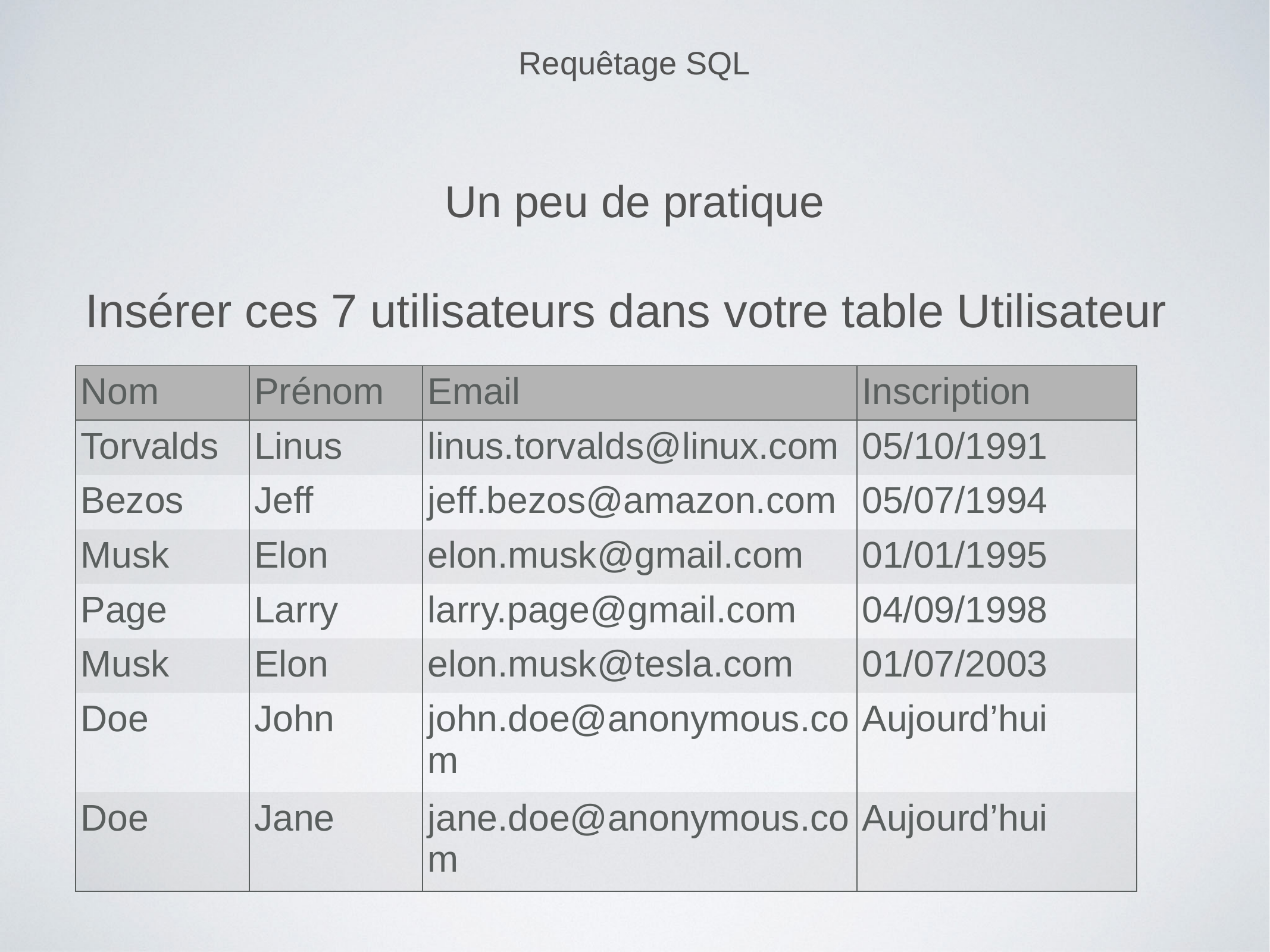

Requêtage SQL
Un peu de pratique
Insérer ces 7 utilisateurs dans votre table Utilisateur
| Nom | Prénom | Email | Inscription |
| --- | --- | --- | --- |
| Torvalds | Linus | linus.torvalds@linux.com | 05/10/1991 |
| Bezos | Jeff | jeff.bezos@amazon.com | 05/07/1994 |
| Musk | Elon | elon.musk@gmail.com | 01/01/1995 |
| Page | Larry | larry.page@gmail.com | 04/09/1998 |
| Musk | Elon | elon.musk@tesla.com | 01/07/2003 |
| Doe | John | john.doe@anonymous.com | Aujourd’hui |
| Doe | Jane | jane.doe@anonymous.com | Aujourd’hui |